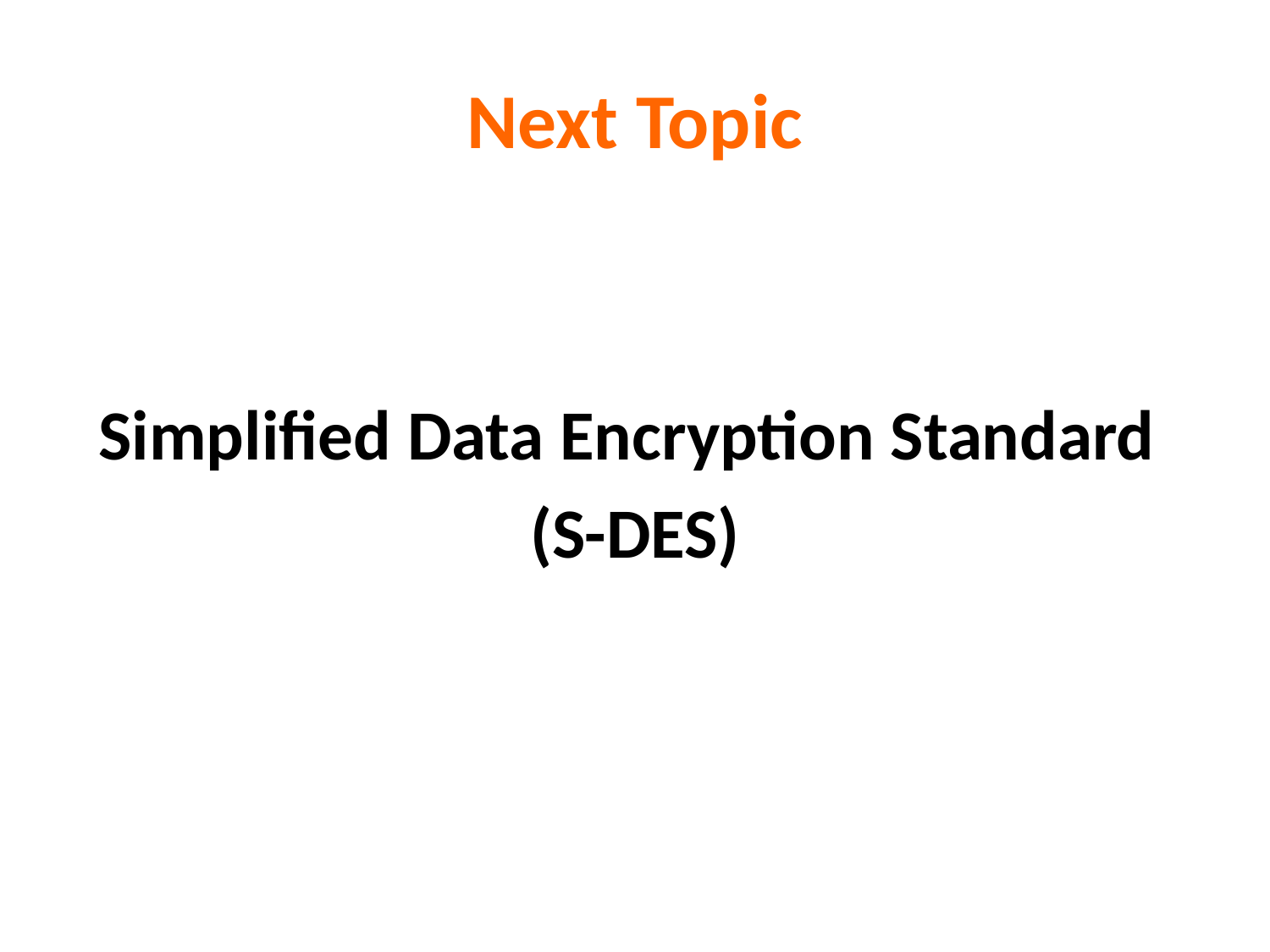

# Next Topic

Simplified Data Encryption Standard
(S-DES)